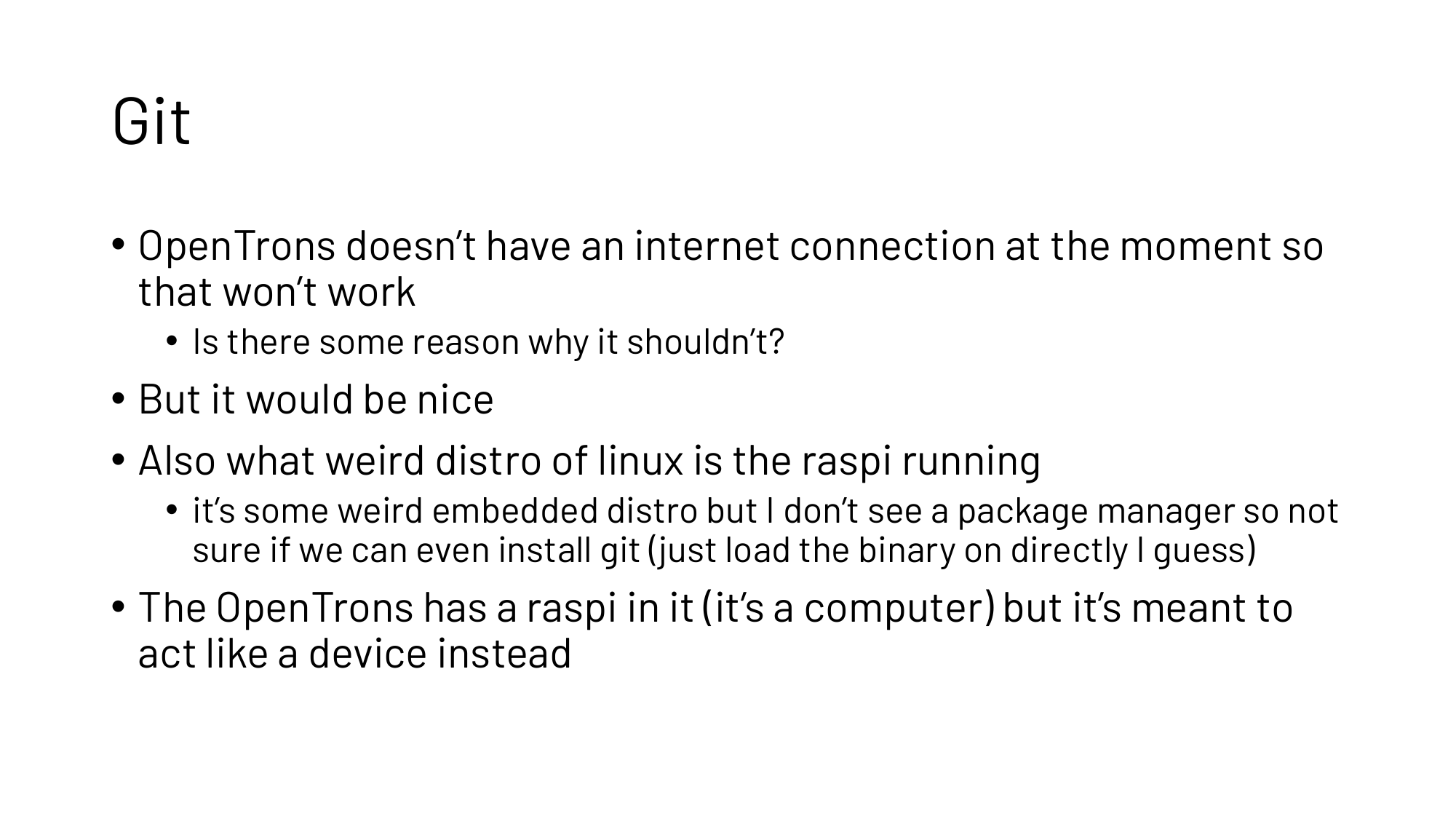

# Git
OpenTrons doesn’t have an internet connection at the moment so that won’t work
Is there some reason why it shouldn’t?
But it would be nice
Also what weird distro of linux is the raspi running
it’s some weird embedded distro but I don’t see a package manager so not sure if we can even install git (just load the binary on directly I guess)
The OpenTrons has a raspi in it (it’s a computer) but it’s meant to act like a device instead